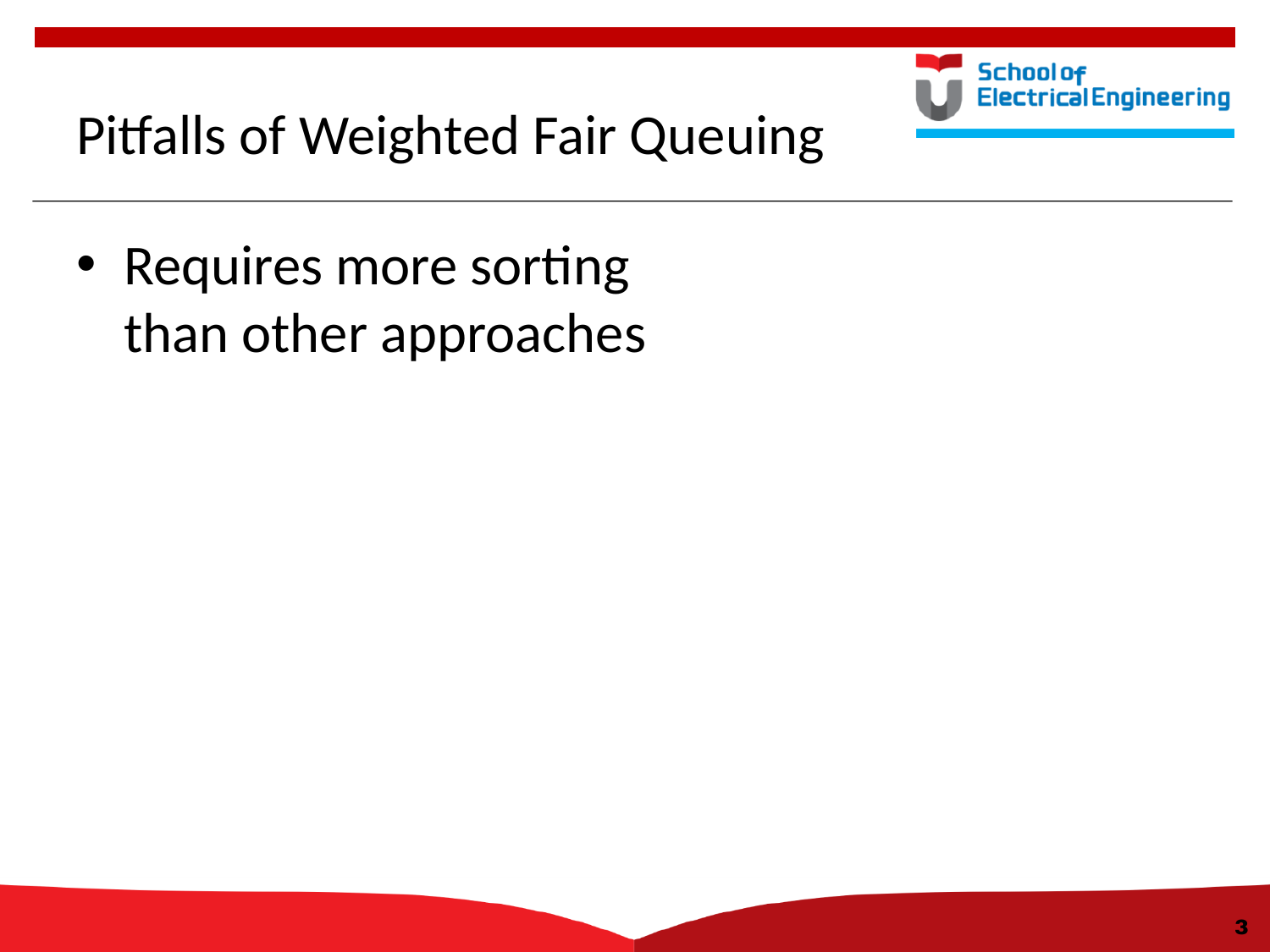

# Pitfalls of Weighted Fair Queuing
Requires more sorting
than other approaches
3